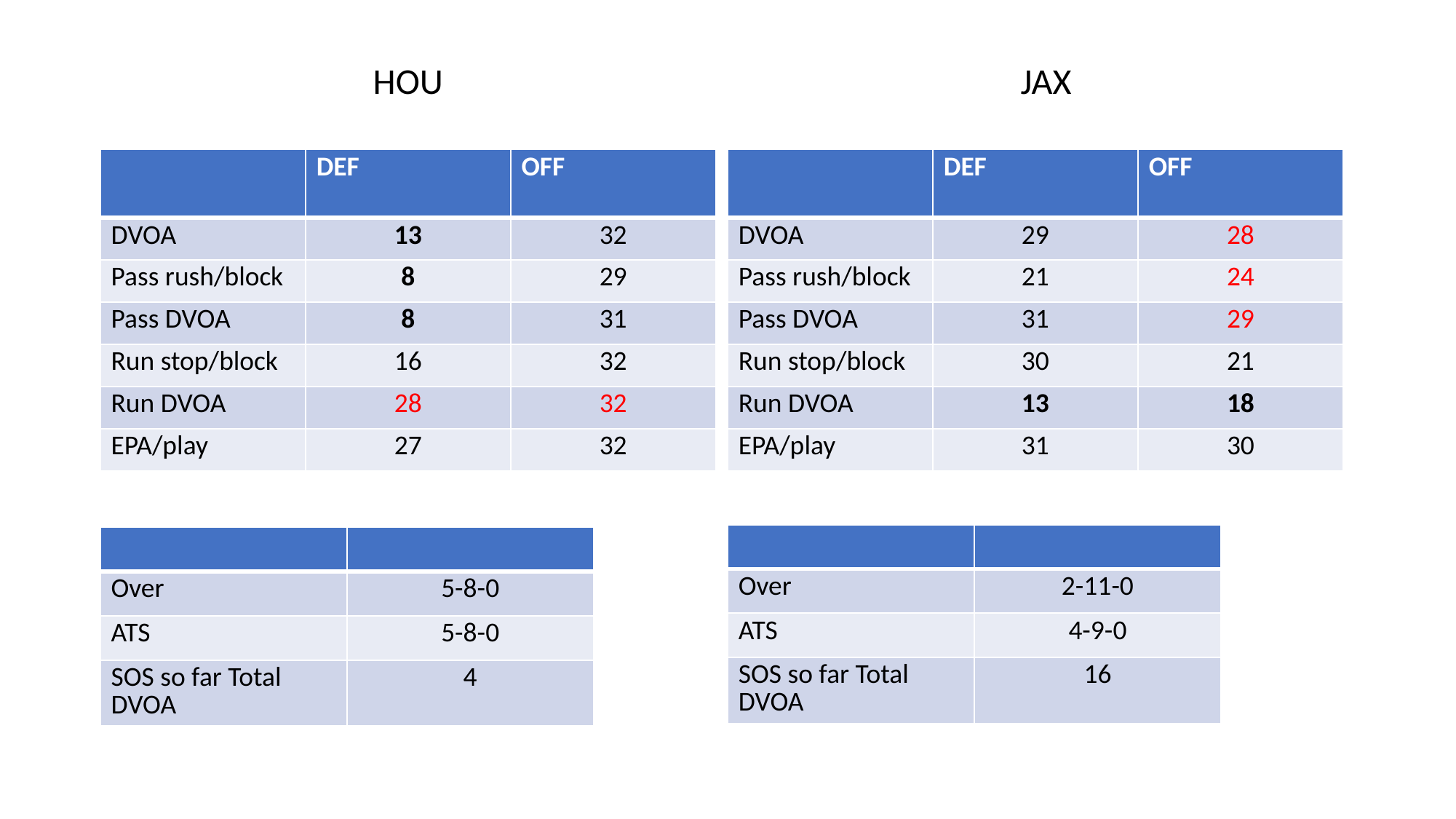

HOU
JAX
|  | DEF | OFF |
| --- | --- | --- |
| DVOA | 13 | 32 |
| Pass rush/block | 8 | 29 |
| Pass DVOA | 8 | 31 |
| Run stop/block | 16 | 32 |
| Run DVOA | 28 | 32 |
| EPA/play | 27 | 32 |
|  | DEF | OFF |
| --- | --- | --- |
| DVOA | 29 | 28 |
| Pass rush/block | 21 | 24 |
| Pass DVOA | 31 | 29 |
| Run stop/block | 30 | 21 |
| Run DVOA | 13 | 18 |
| EPA/play | 31 | 30 |
|  |  |
| --- | --- |
| Over | 2-11-0 |
| ATS | 4-9-0 |
| SOS so far Total DVOA | 16 |
|  |  |
| --- | --- |
| Over | 5-8-0 |
| ATS | 5-8-0 |
| SOS so far Total DVOA | 4 |